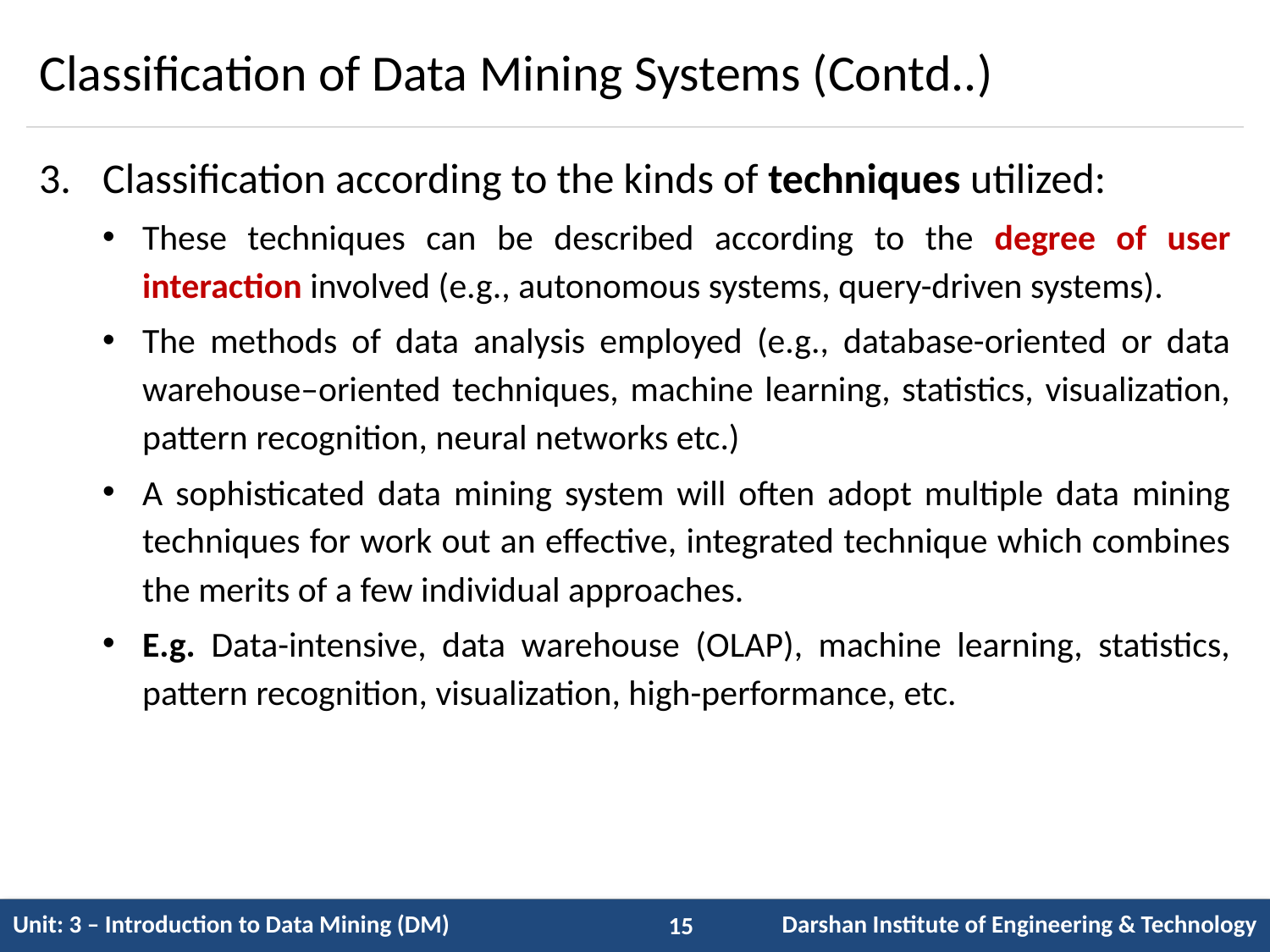

# Classification of Data Mining Systems (Contd..)
Classification according to the kinds of techniques utilized:
These techniques can be described according to the degree of user interaction involved (e.g., autonomous systems, query-driven systems).
The methods of data analysis employed (e.g., database-oriented or data warehouse–oriented techniques, machine learning, statistics, visualization, pattern recognition, neural networks etc.)
A sophisticated data mining system will often adopt multiple data mining techniques for work out an effective, integrated technique which combines the merits of a few individual approaches.
E.g. Data-intensive, data warehouse (OLAP), machine learning, statistics, pattern recognition, visualization, high-performance, etc.